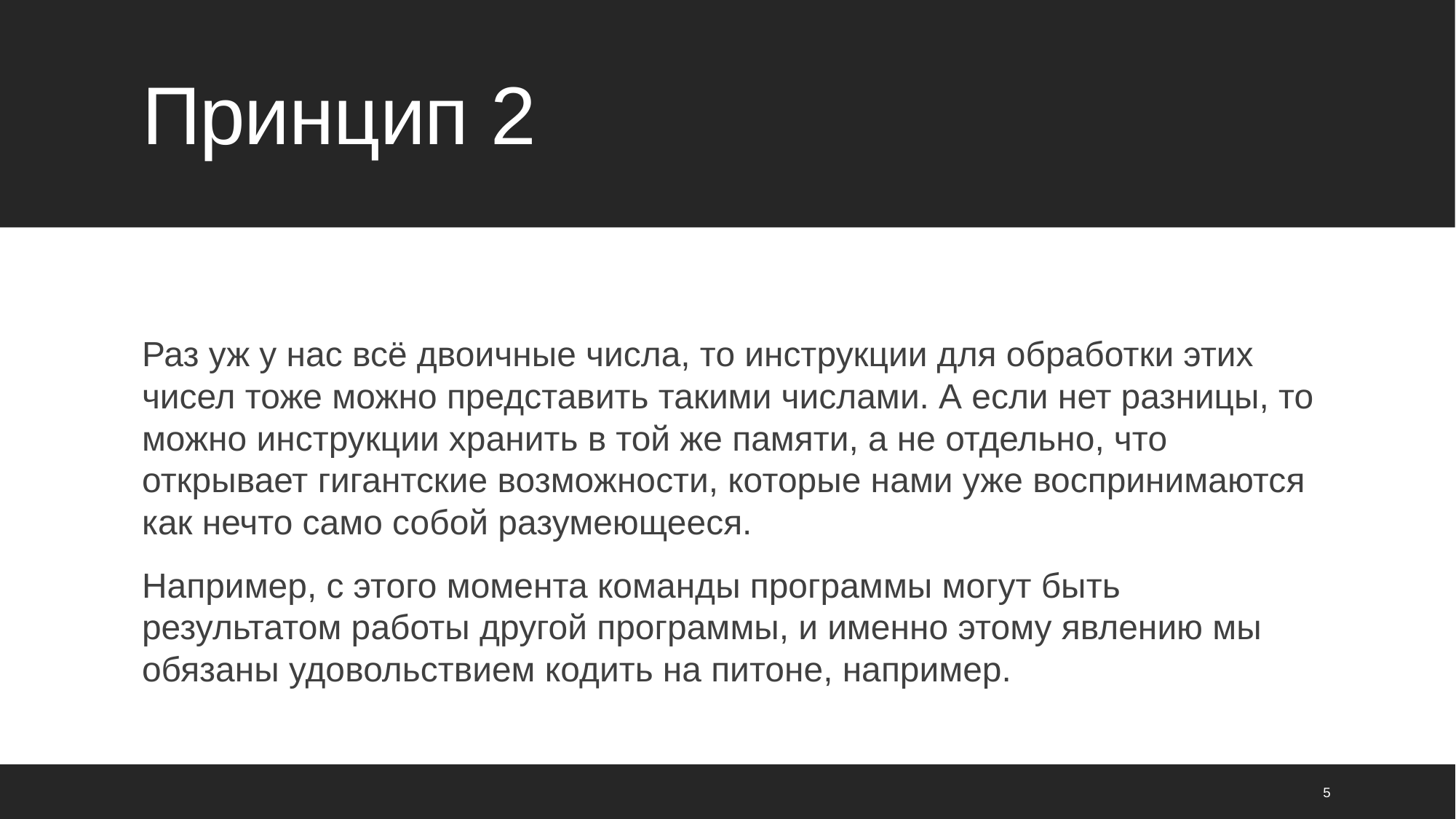

# Принцип 2
Раз уж у нас всё двоичные числа, то инструкции для обработки этих чисел тоже можно представить такими числами. А если нет разницы, то можно инструкции хранить в той же памяти, а не отдельно, что открывает гигантские возможности, которые нами уже воспринимаются как нечто само собой разумеющееся.
Например, с этого момента команды программы могут быть результатом работы другой программы, и именно этому явлению мы обязаны удовольствием кодить на питоне, например.

5